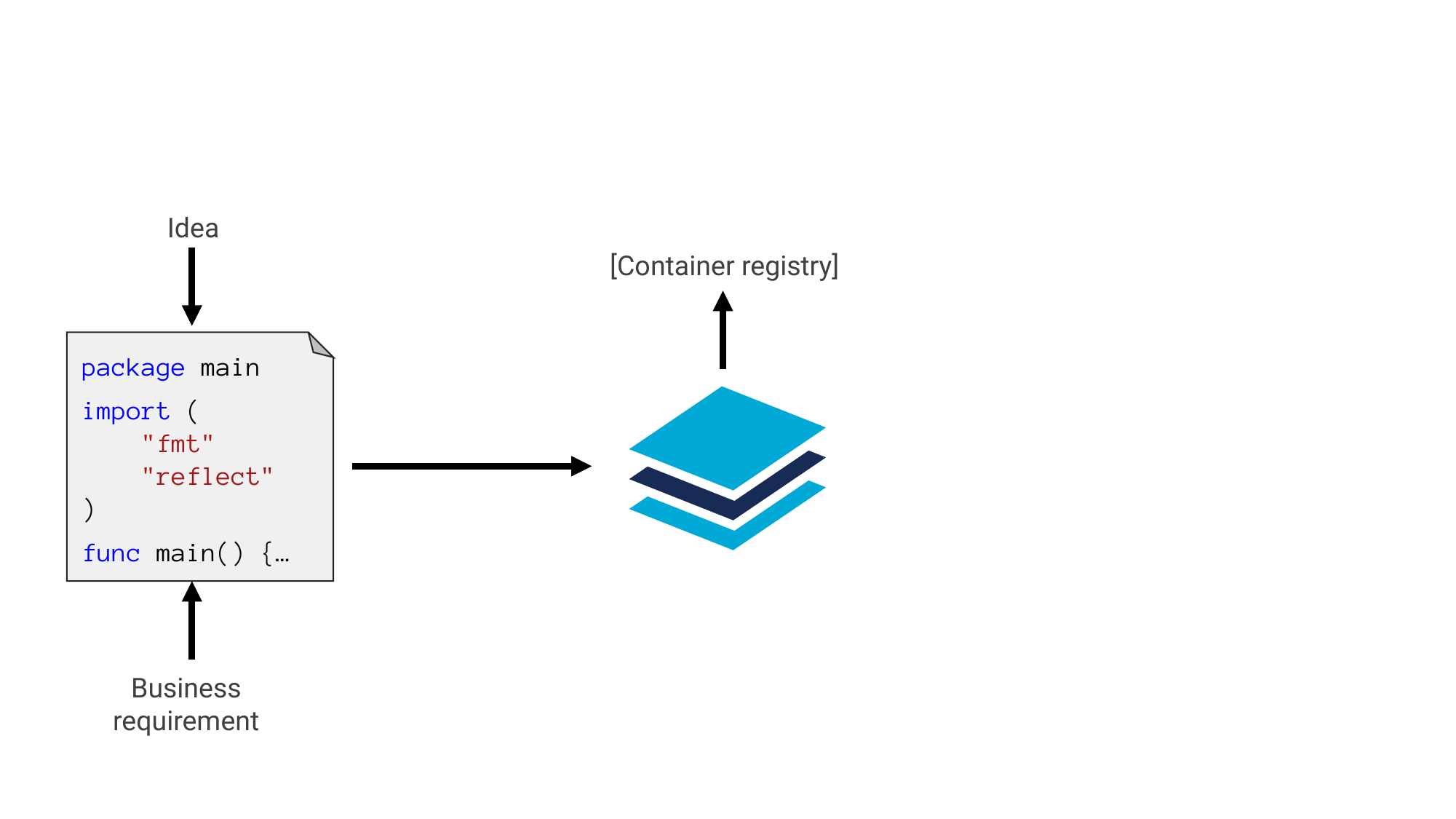

From Code to Kubernetes
# The Big Picture
Idea
[Container registry]

package main
import (
    "fmt"
    "reflect"
)
func main() {…

Business
requirement